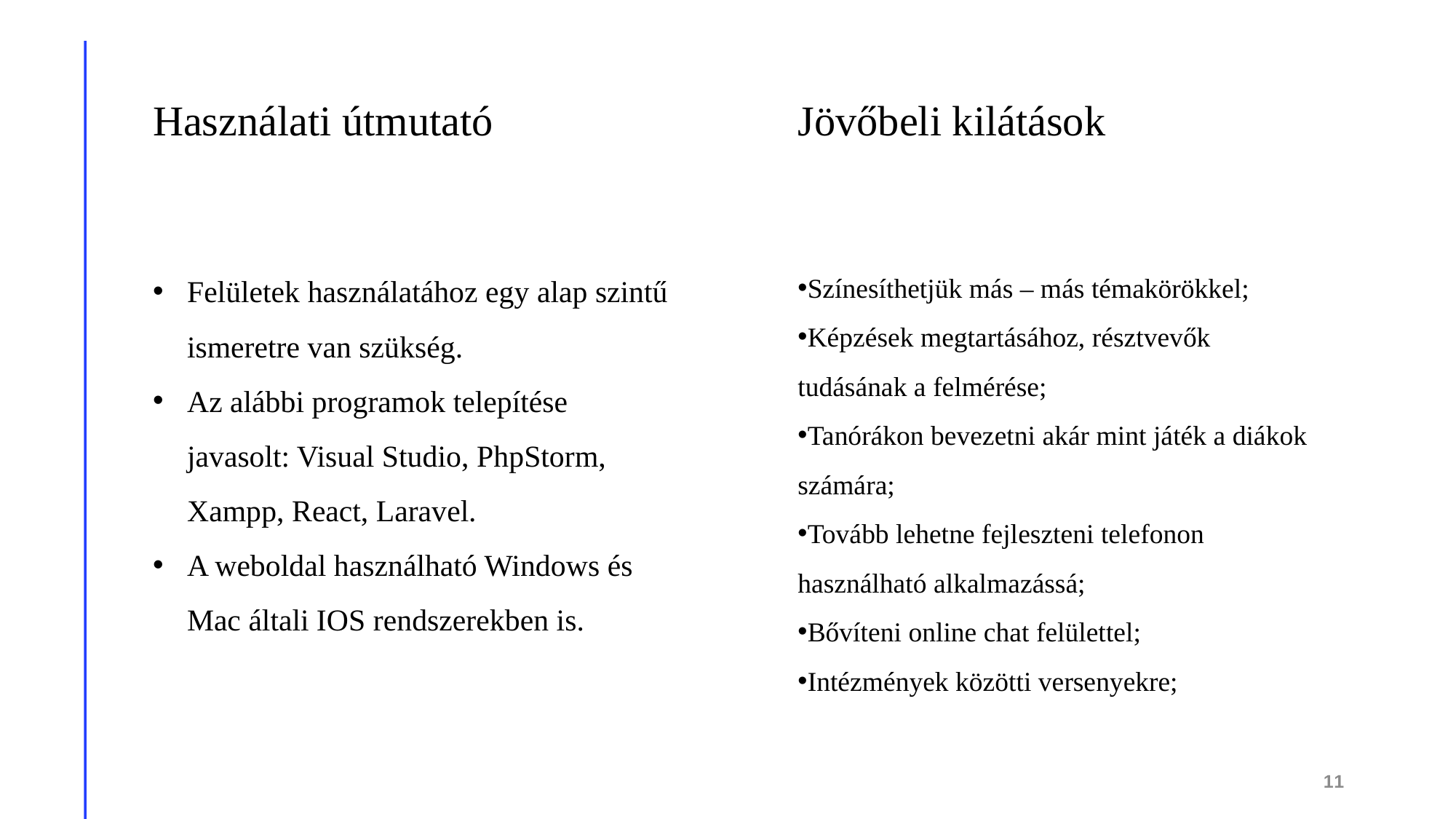

Használati útmutató
Jövőbeli kilátások
Felületek használatához egy alap szintű ismeretre van szükség.
Az alábbi programok telepítése javasolt: Visual Studio, PhpStorm, Xampp, React, Laravel.
A weboldal használható Windows és Mac általi IOS rendszerekben is.

Színesíthetjük más – más témakörökkel;
Képzések megtartásához, résztvevők tudásának a felmérése;
Tanórákon bevezetni akár mint játék a diákok számára;
Tovább lehetne fejleszteni telefonon használható alkalmazássá;
Bővíteni online chat felülettel;
Intézmények közötti versenyekre;

11